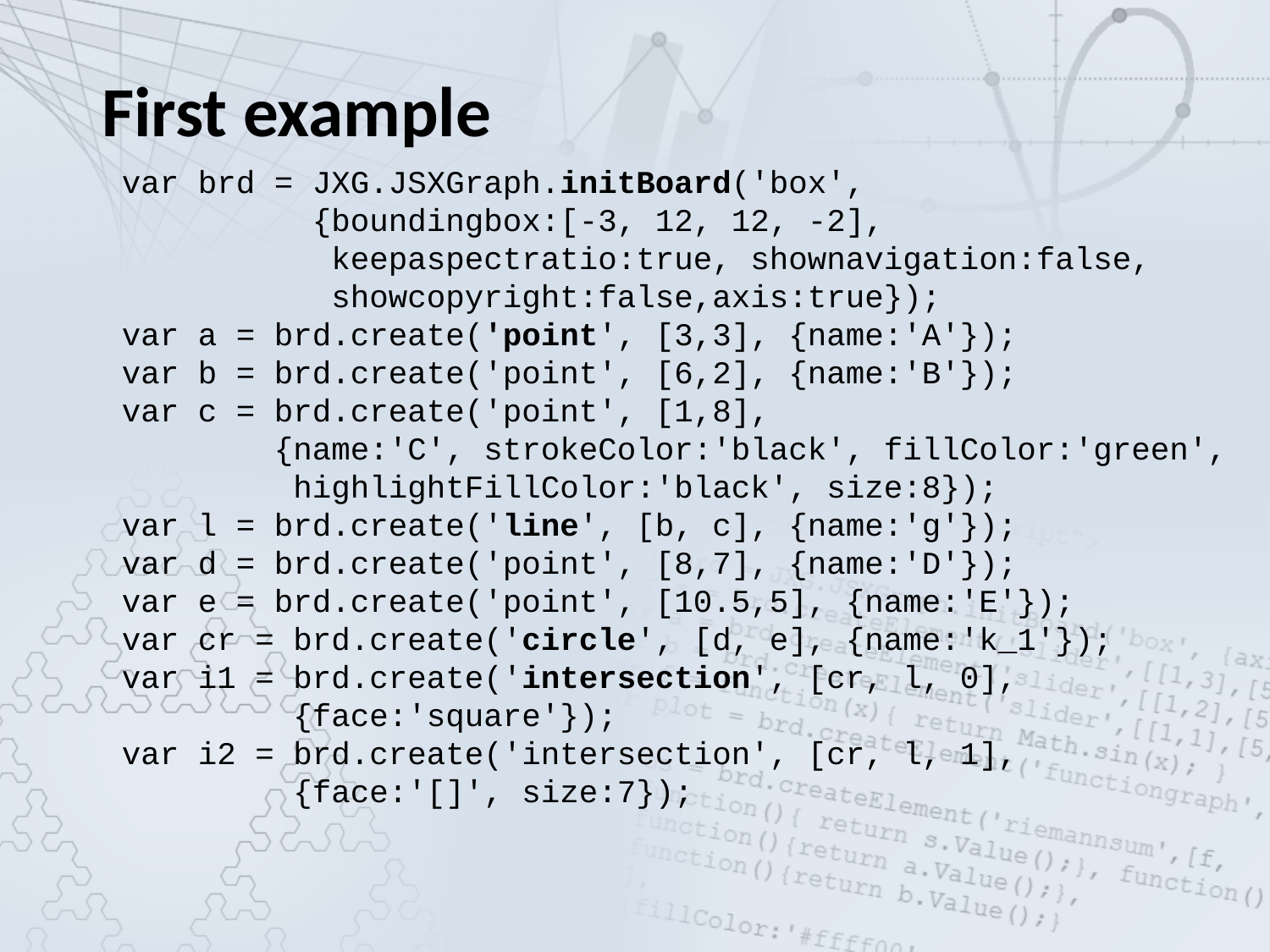

First example
var brd = JXG.JSXGraph.initBoard('box',
          {boundingbox:[-3, 12, 12, -2],
           keepaspectratio:true, shownavigation:false,
           showcopyright:false,axis:true});
var a = brd.create('point', [3,3], {name:'A'});
var b = brd.create('point', [6,2], {name:'B'});
var c = brd.create('point', [1,8],
        {name:'C', strokeColor:'black', fillColor:'green',
         highlightFillColor:'black', size:8});
var l = brd.create('line', [b, c], {name:'g'});
var d = brd.create('point', [8,7], {name:'D'});
var e = brd.create('point', [10.5,5], {name:'E'});
var cr = brd.create('circle', [d, e], {name:'k_1'});
var i1 = brd.create('intersection', [cr, l, 0],
         {face:'square'});
var i2 = brd.create('intersection', [cr, l, 1],
         {face:'[]', size:7});